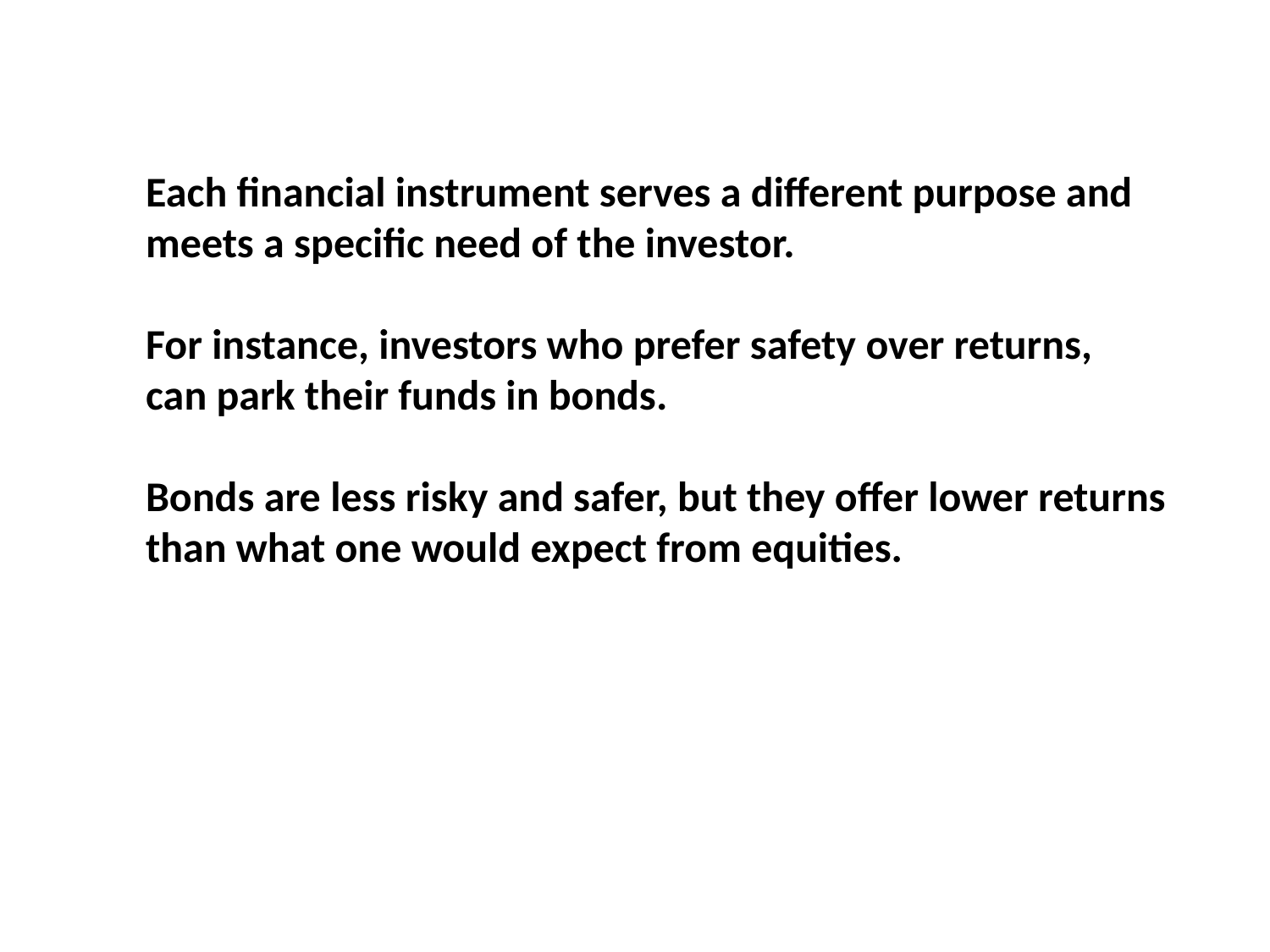

Each financial instrument serves a different purpose and
meets a specific need of the investor.

For instance, investors who prefer safety over returns,
can park their funds in bonds.

Bonds are less risky and safer, but they offer lower returns
than what one would expect from equities.